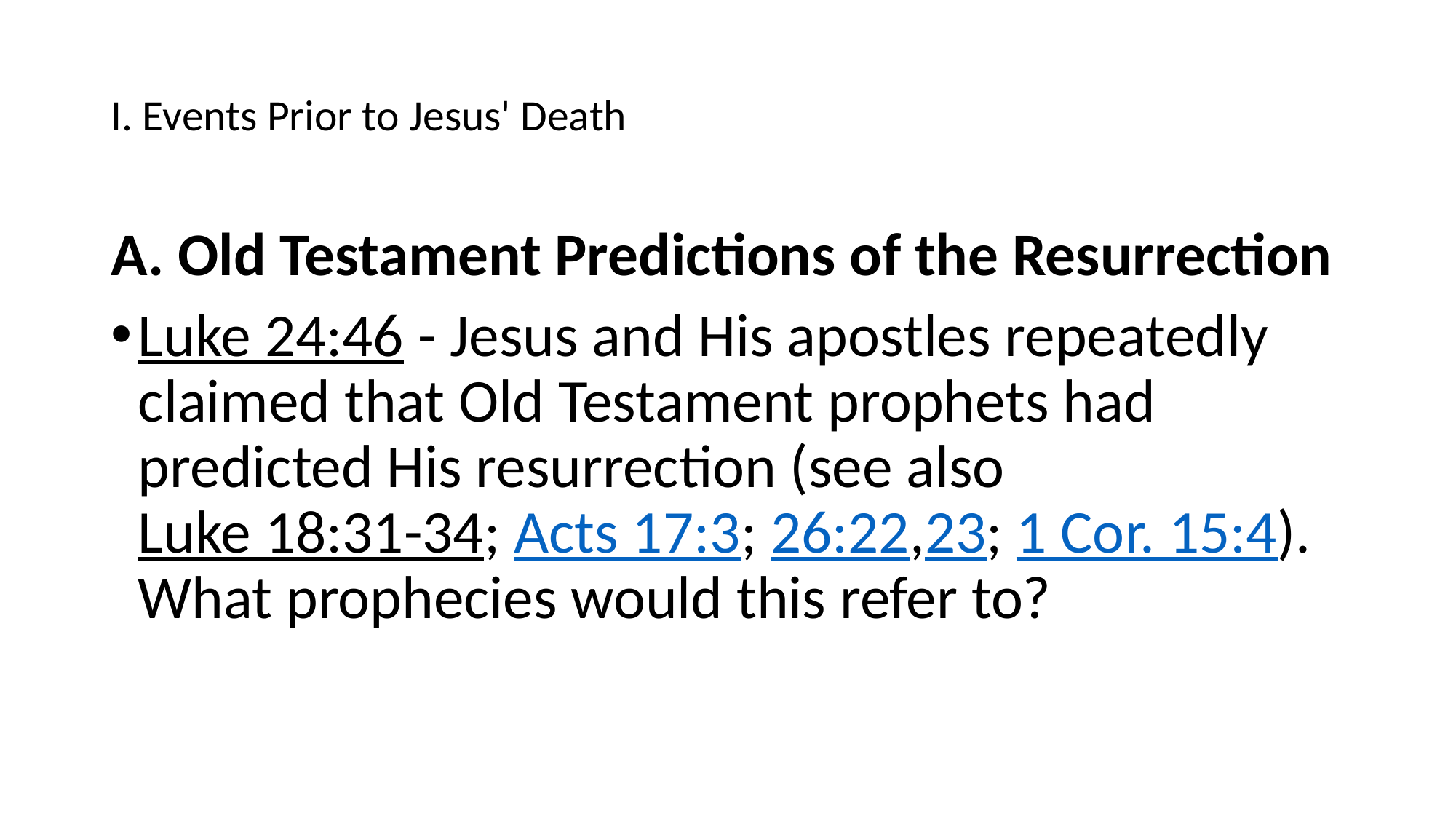

# I. Events Prior to Jesus' Death
A. Old Testament Predictions of the Resurrection
Luke 24:46 - Jesus and His apostles repeatedly claimed that Old Testament prophets had predicted His resurrection (see also Luke 18:31-34; Acts 17:3; 26:22,23; 1 Cor. 15:4). What prophecies would this refer to?